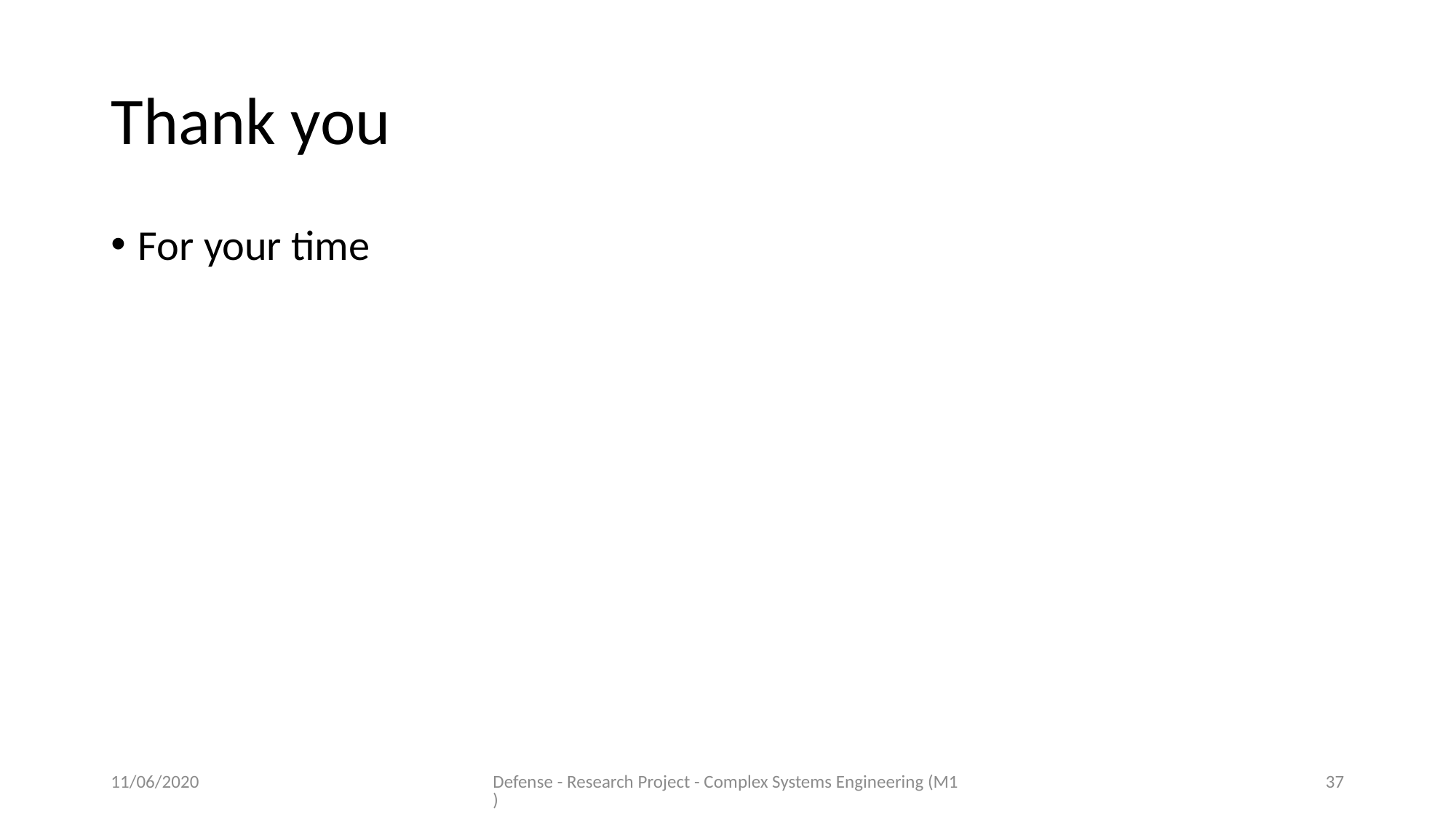

# Thank you
For your time

11/06/2020
Defense - Research Project - Complex Systems Engineering (M1)
37